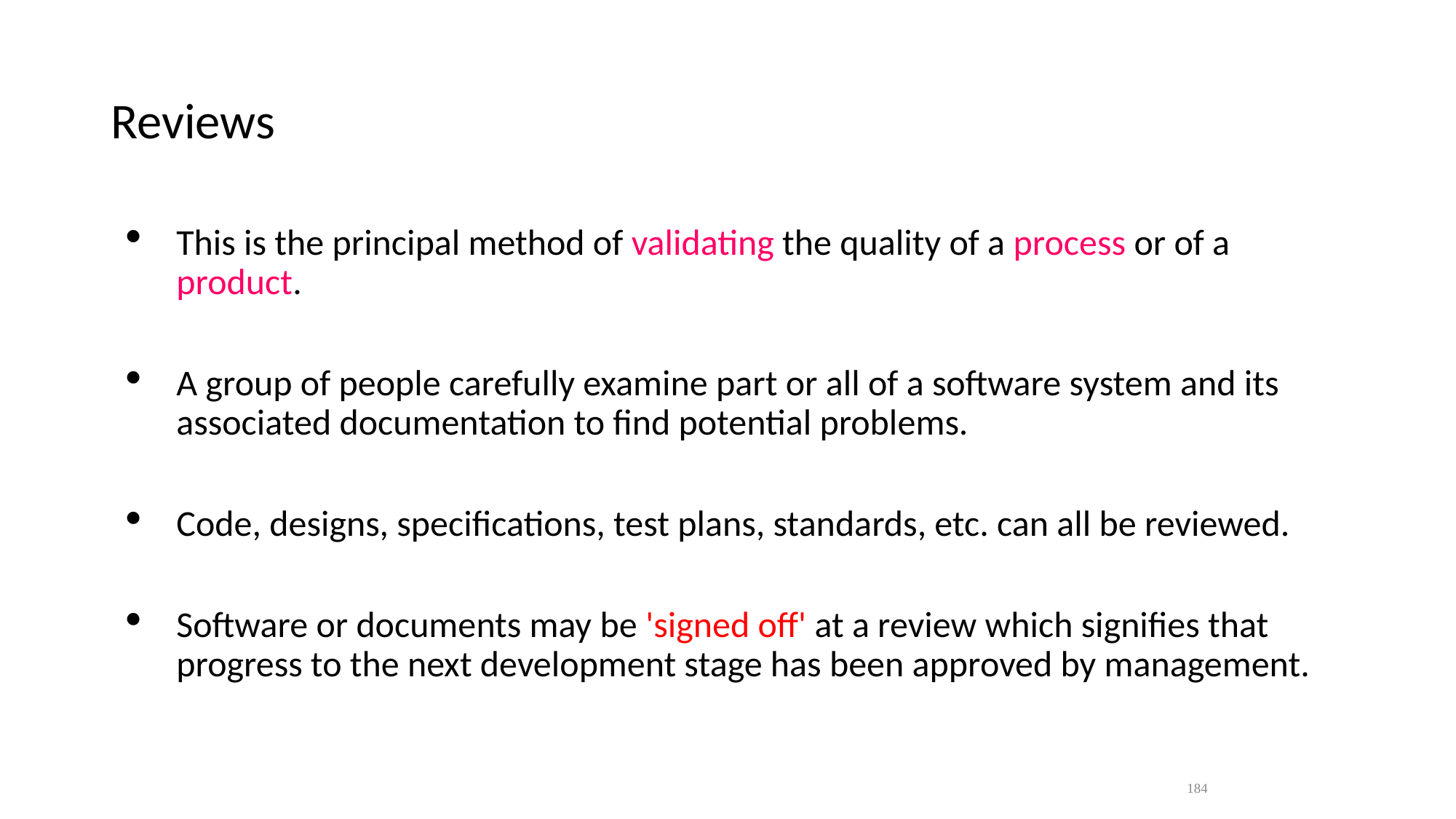

# Reviews
This is the principal method of validating the quality of a process or of a product.

A group of people carefully examine part or all of a software system and its associated documentation to find potential problems.

Code, designs, specifications, test plans, standards, etc. can all be reviewed.

Software or documents may be 'signed off' at a review which signifies that progress to the next development stage has been approved by management.
184